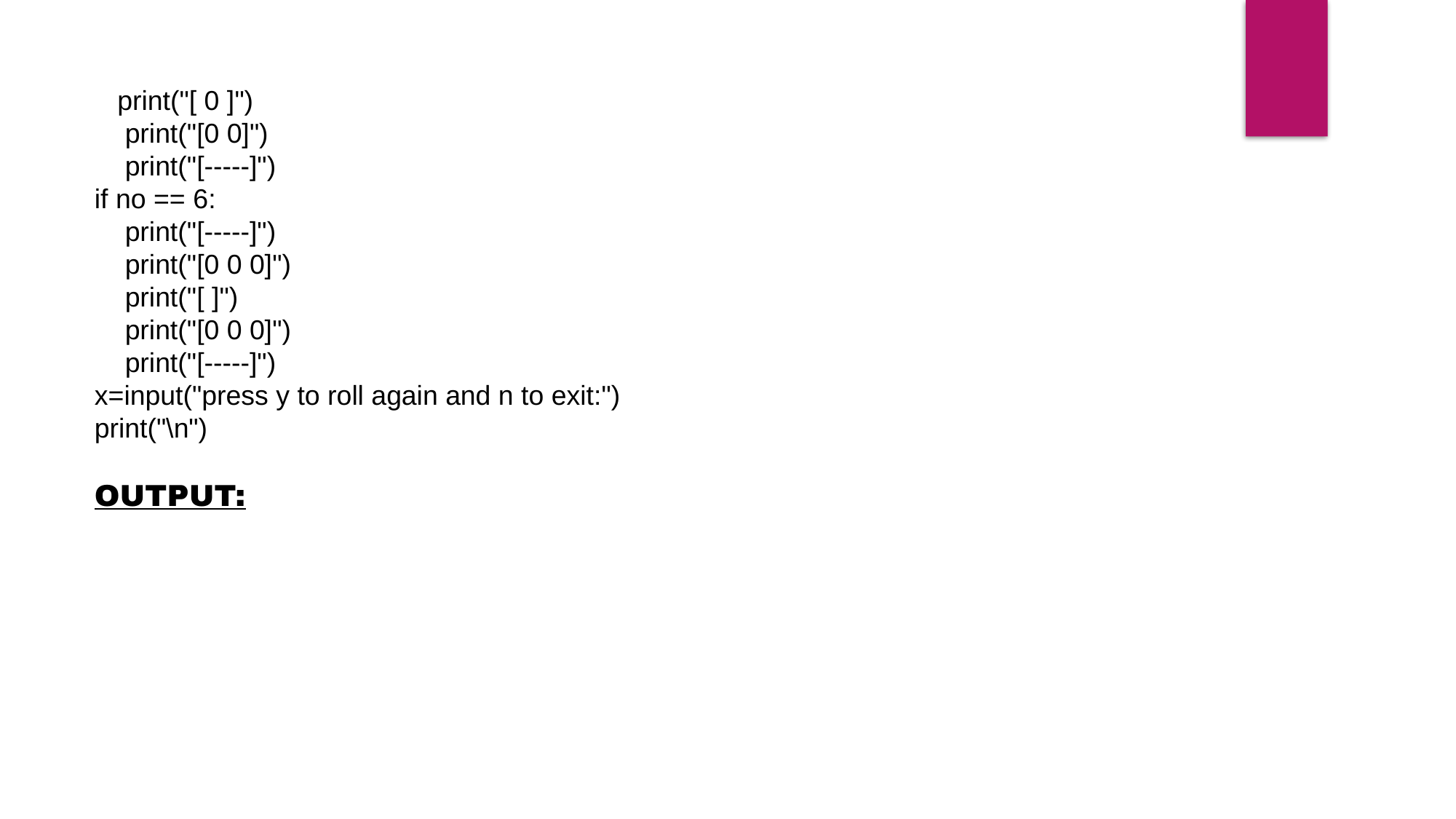

print("[ 0 ]")
    print("[0 0]")
    print("[-----]")
if no == 6:
    print("[-----]")
    print("[0 0 0]")
    print("[ ]")
    print("[0 0 0]")
    print("[-----]")
x=input("press y to roll again and n to exit:")
print("\n")

OUTPUT: